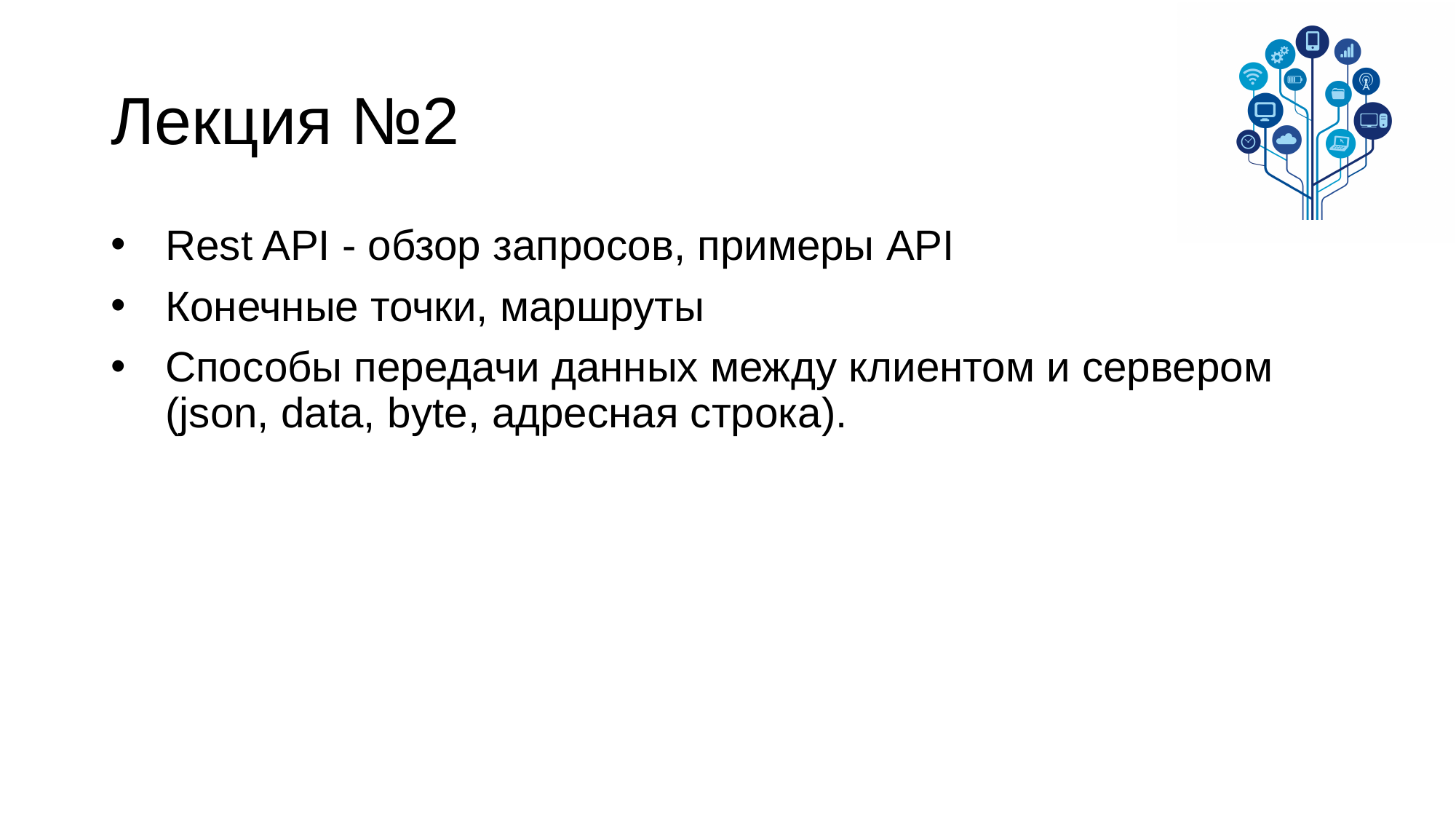

# Лекция №2
Rest API - обзор запросов, примеры API
Конечные точки, маршруты
Способы передачи данных между клиентом и сервером (json, data, byte, адресная строка).